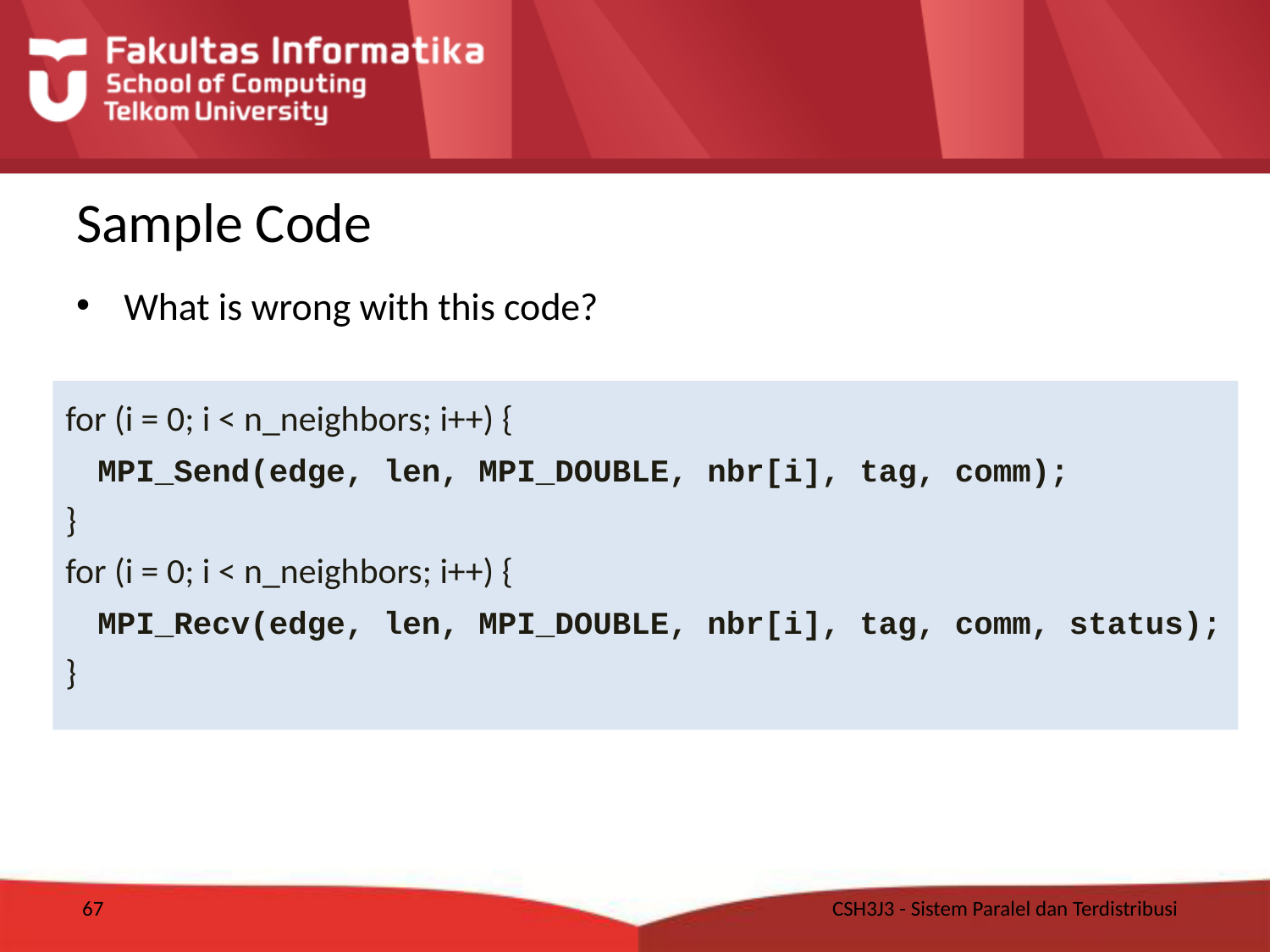

# Sample Code

What is wrong with this code?
for (i = 0; i < n_neighbors; i++) {
    MPI_Send(edge, len, MPI_DOUBLE, nbr[i], tag, comm);
}
for (i = 0; i < n_neighbors; i++) {
    MPI_Recv(edge, len, MPI_DOUBLE, nbr[i], tag, comm, status);
}
67
CSH3J3 - Sistem Paralel dan Terdistribusi